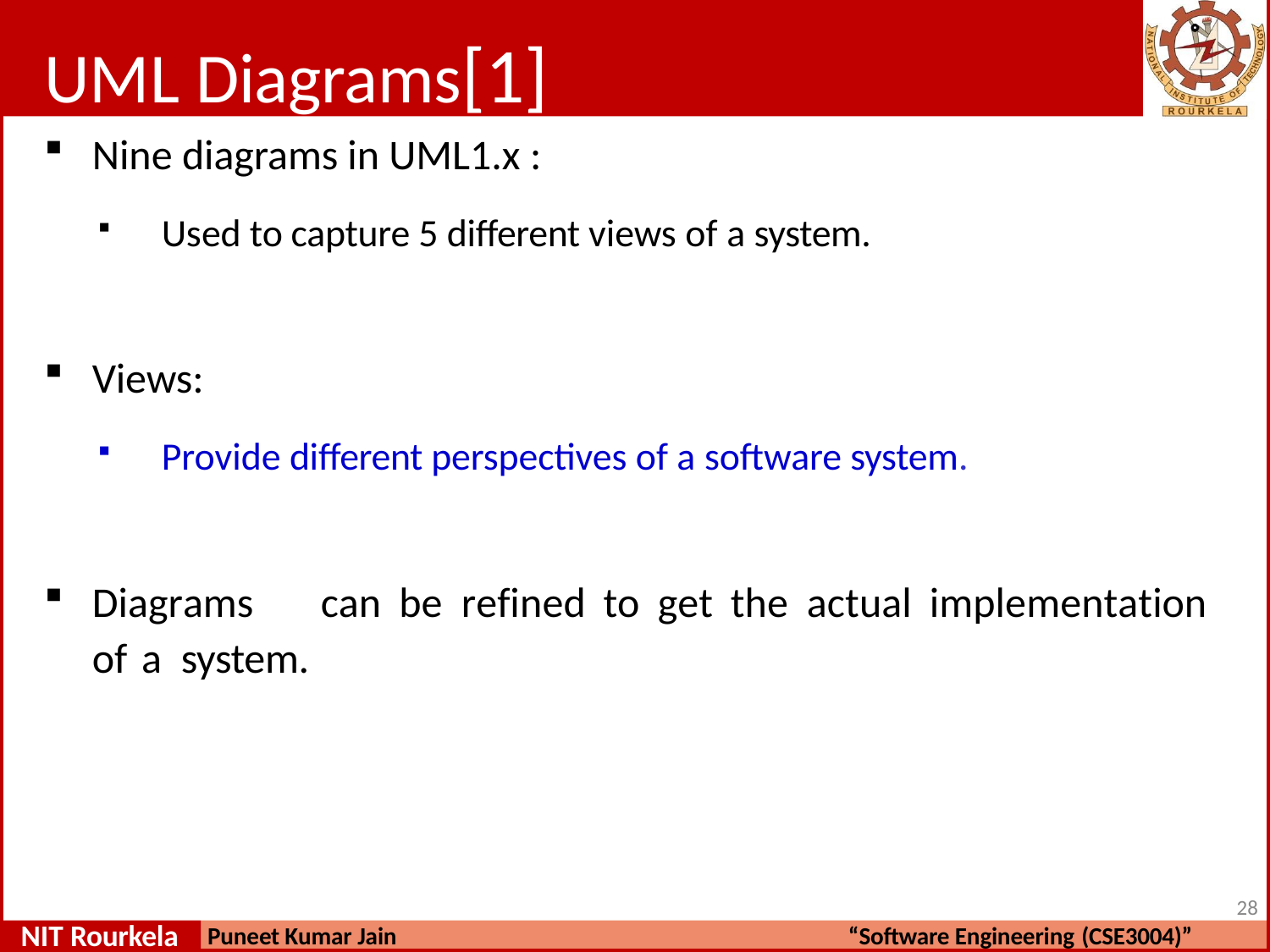

# UML Diagrams[1]
Nine diagrams in UML1.x :
Used to capture 5 different views of a system.

Views:
Provide different perspectives of a software system.

Diagrams	can	be	refined	to	get	the	actual	implementation	of	a  system.
28
NIT Rourkela
Puneet Kumar Jain
“Software Engineering (CSE3004)”